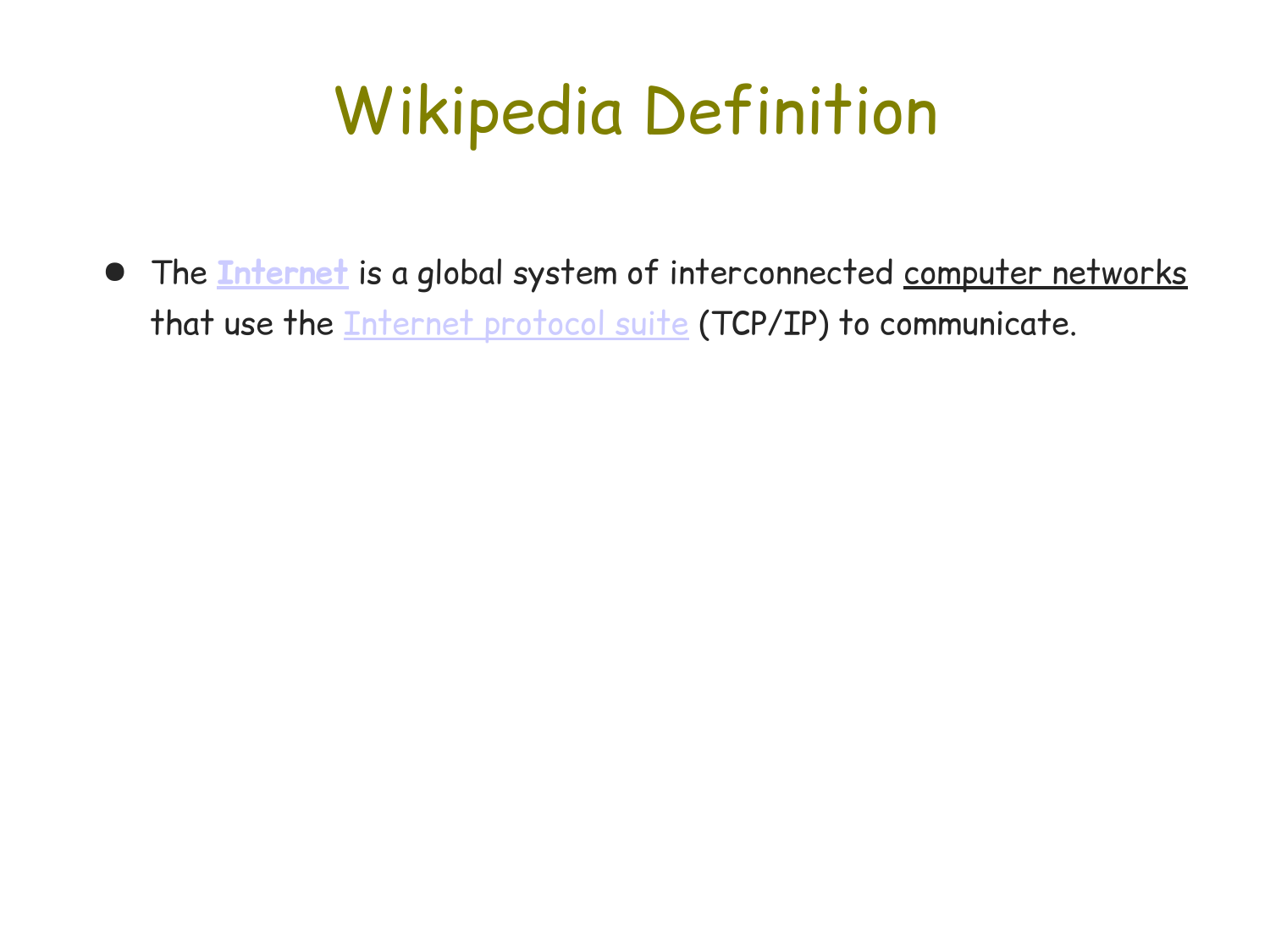

# Wikipedia Definition
The Internet is a global system of interconnected computer networks that use the Internet protocol suite (TCP/IP) to communicate.